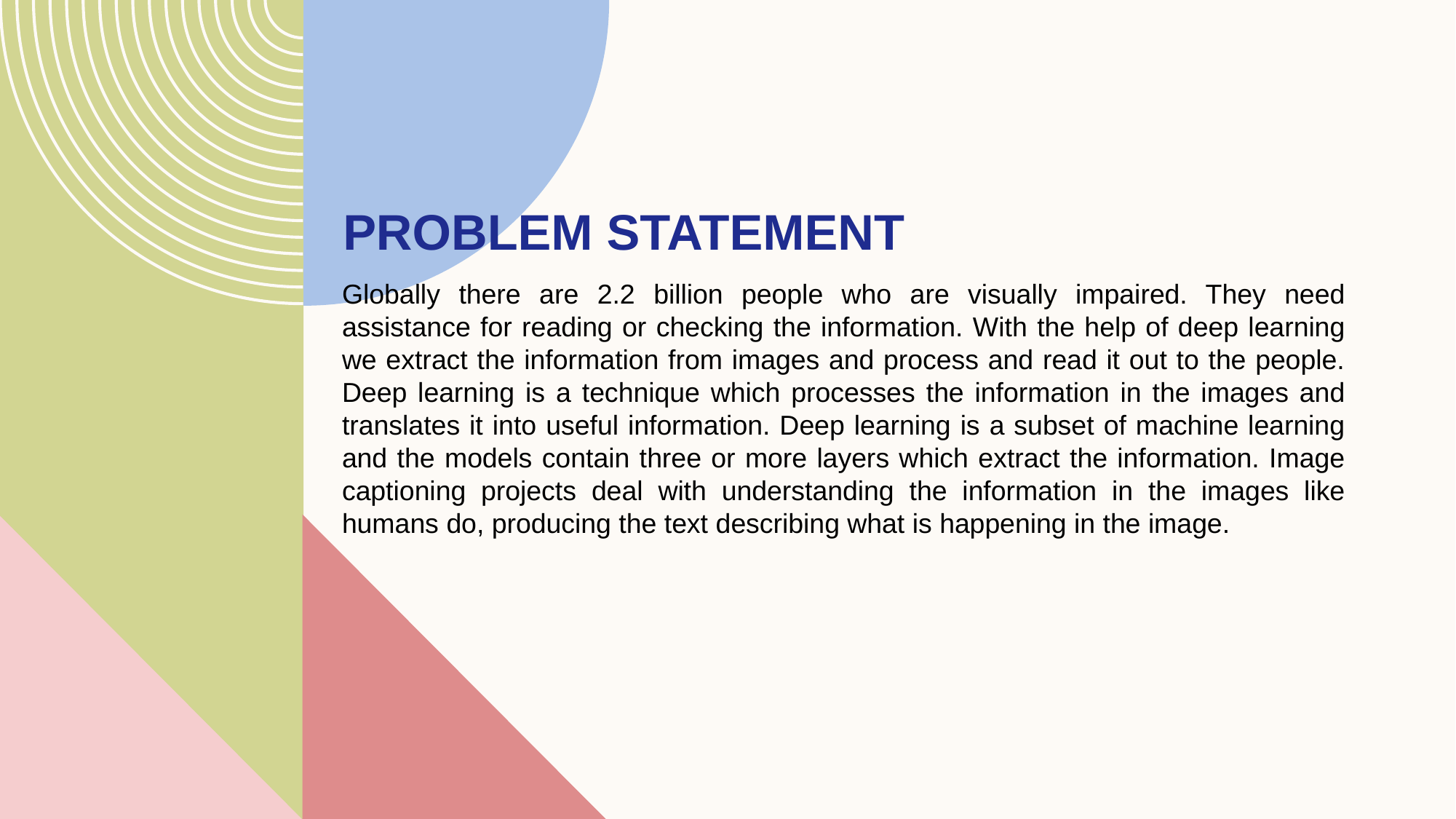

# PROBLEM STATEMENT
Globally there are 2.2 billion people who are visually impaired. They need assistance for reading or checking the information. With the help of deep learning we extract the information from images and process and read it out to the people. Deep learning is a technique which processes the information in the images and translates it into useful information. Deep learning is a subset of machine learning and the models contain three or more layers which extract the information. Image captioning projects deal with understanding the information in the images like humans do, producing the text describing what is happening in the image.